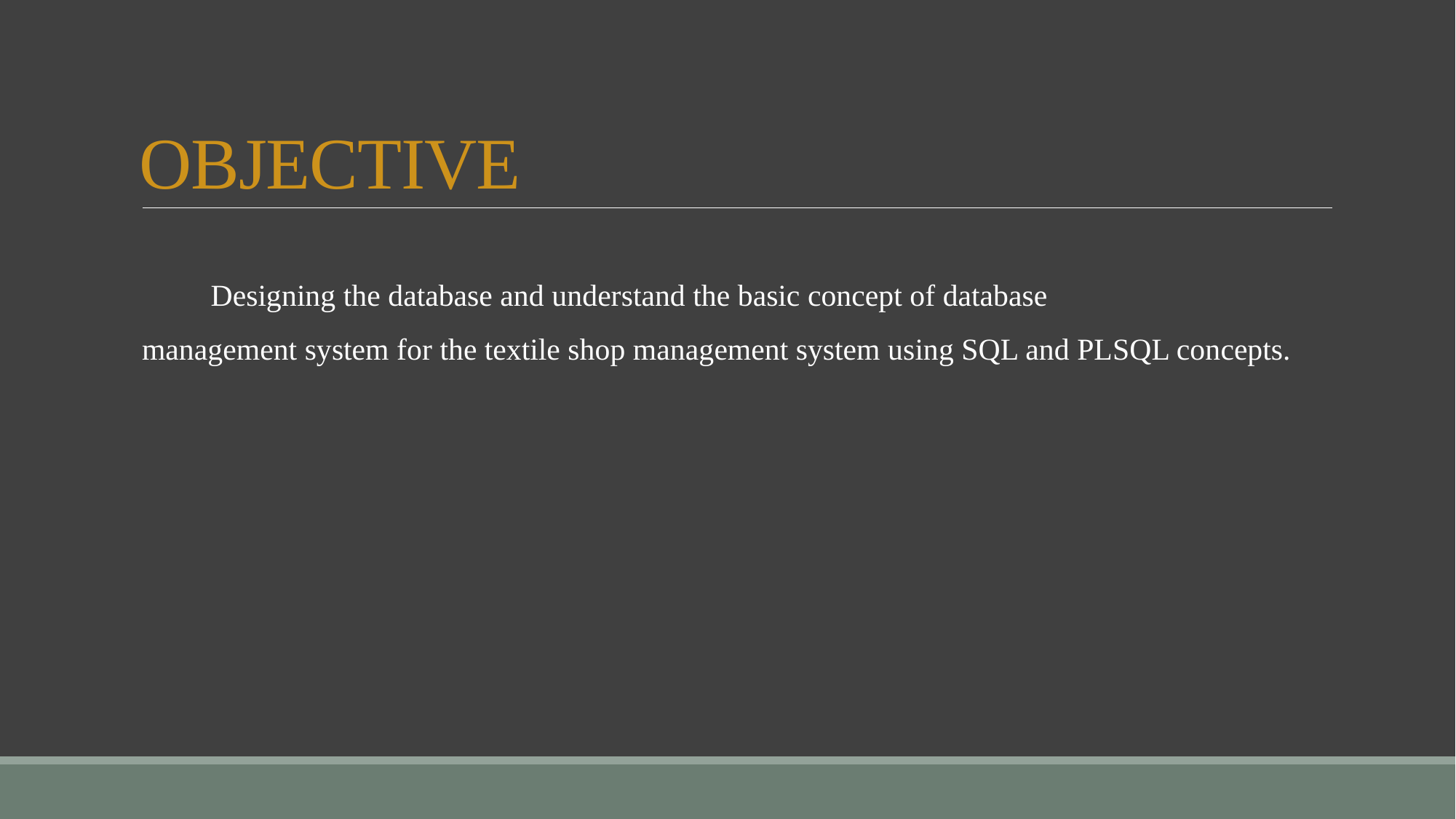

# OBJECTIVE

         Designing the database and understand the basic concept of database
management system for the textile shop management system using SQL and PLSQL concepts.